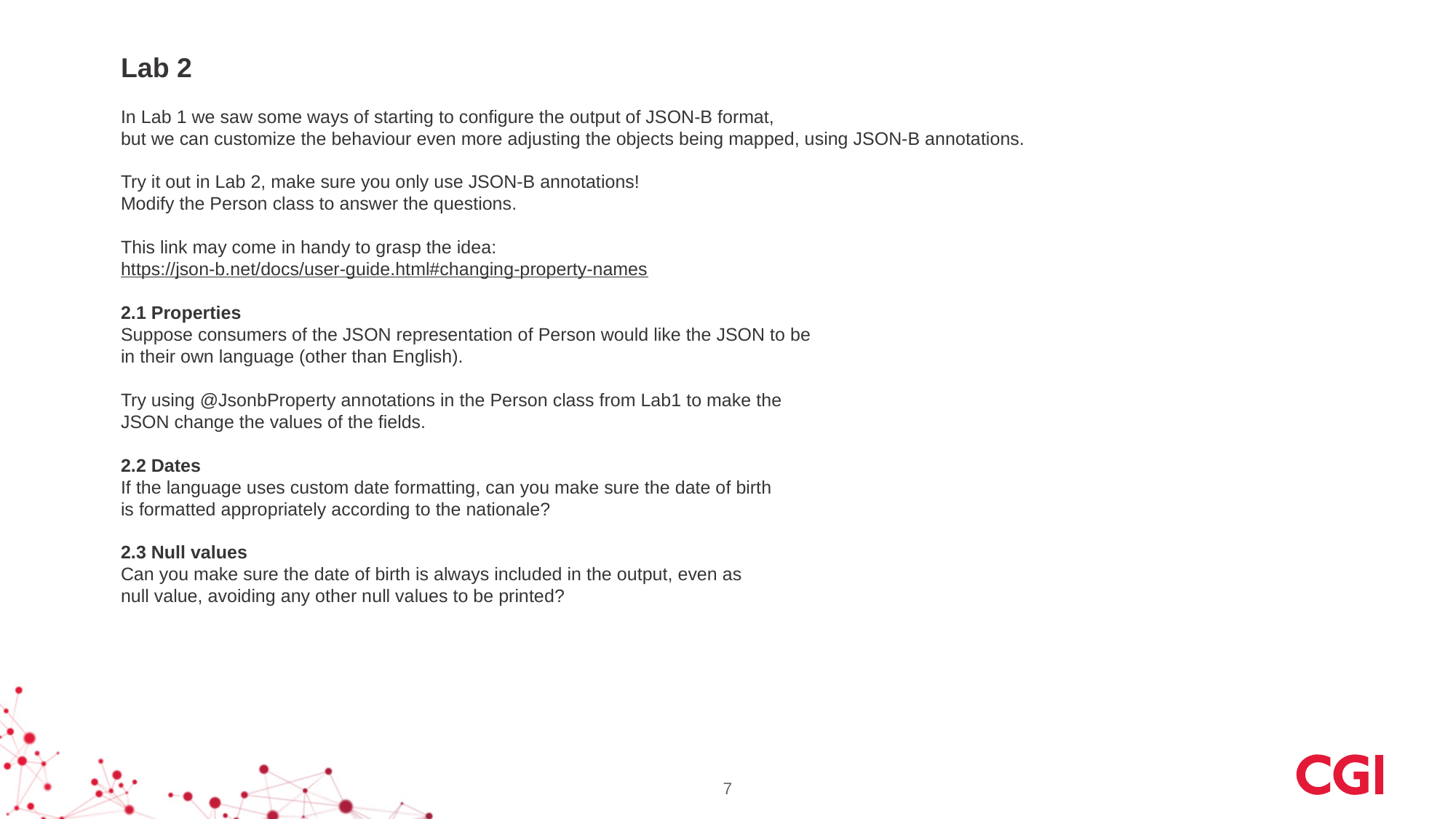

Lab 2

In Lab 1 we saw some ways of starting to configure the output of JSON-B format,
but we can customize the behaviour even more adjusting the objects being mapped, using JSON-B annotations.

Try it out in Lab 2, make sure you only use JSON-B annotations!
Modify the Person class to answer the questions.

This link may come in handy to grasp the idea:
https://json-b.net/docs/user-guide.html#changing-property-names

2.1 Properties
Suppose consumers of the JSON representation of Person would like the JSON to be
in their own language (other than English).

Try using @JsonbProperty annotations in the Person class from Lab1 to make the
JSON change the values of the fields.

2.2 Dates
If the language uses custom date formatting, can you make sure the date of birth
is formatted appropriately according to the nationale?

2.3 Null values
Can you make sure the date of birth is always included in the output, even as
null value, avoiding any other null values to be printed?

7